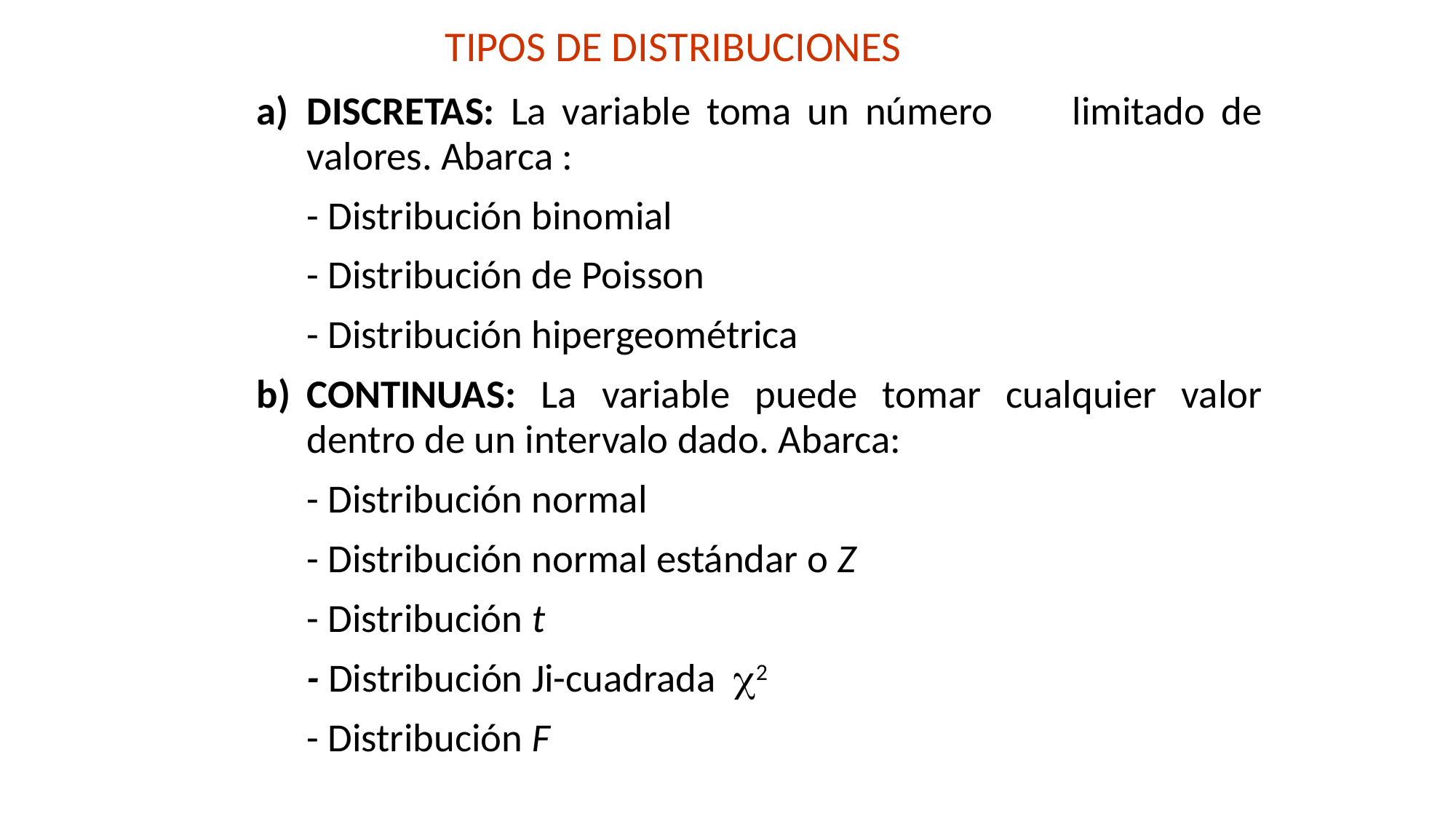

# TIPOS DE DISTRIBUCIONES
DISCRETAS: La variable toma un número     limitado de valores. Abarca :
		- Distribución binomial
		- Distribución de Poisson
		- Distribución hipergeométrica
CONTINUAS: La variable puede tomar cualquier valor dentro de un intervalo dado. Abarca:
			- Distribución normal
			- Distribución normal estándar o Z
			- Distribución t
			- Distribución Ji-cuadrada  χ2
			- Distribución F